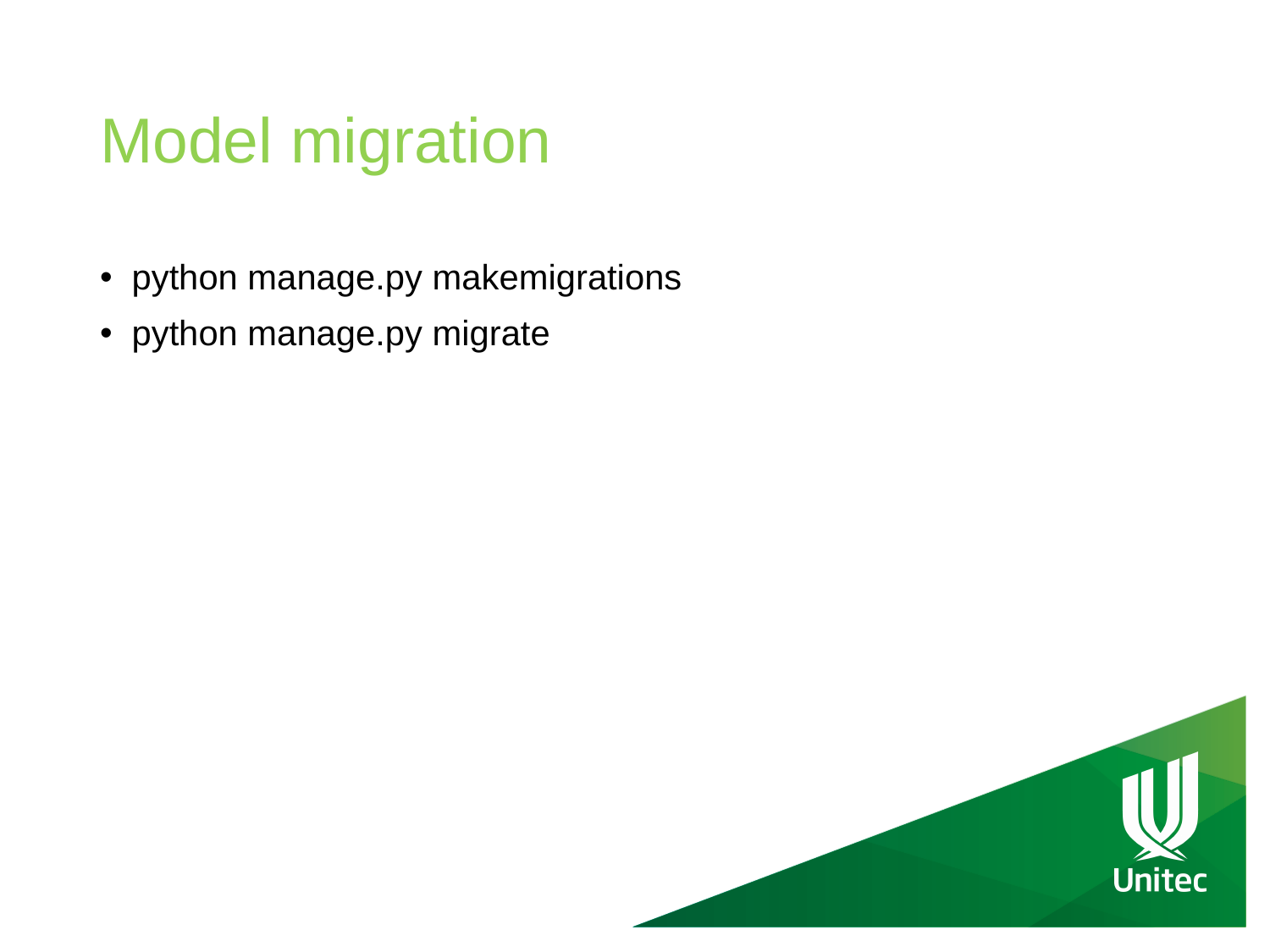

# Model migration
python manage.py makemigrations
python manage.py migrate